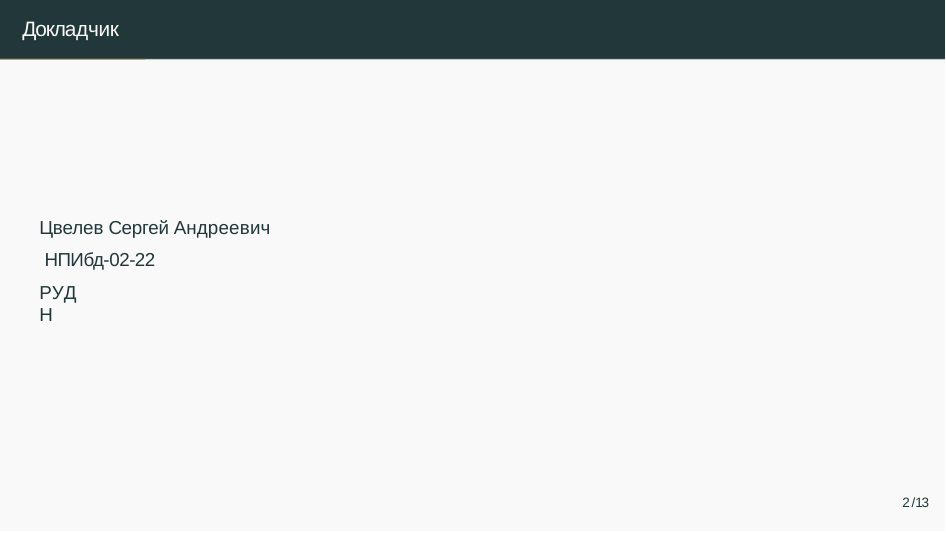

Докладчик

Цвелев Сергей Андреевич  НПИбд-02-22
РУДН
2/13